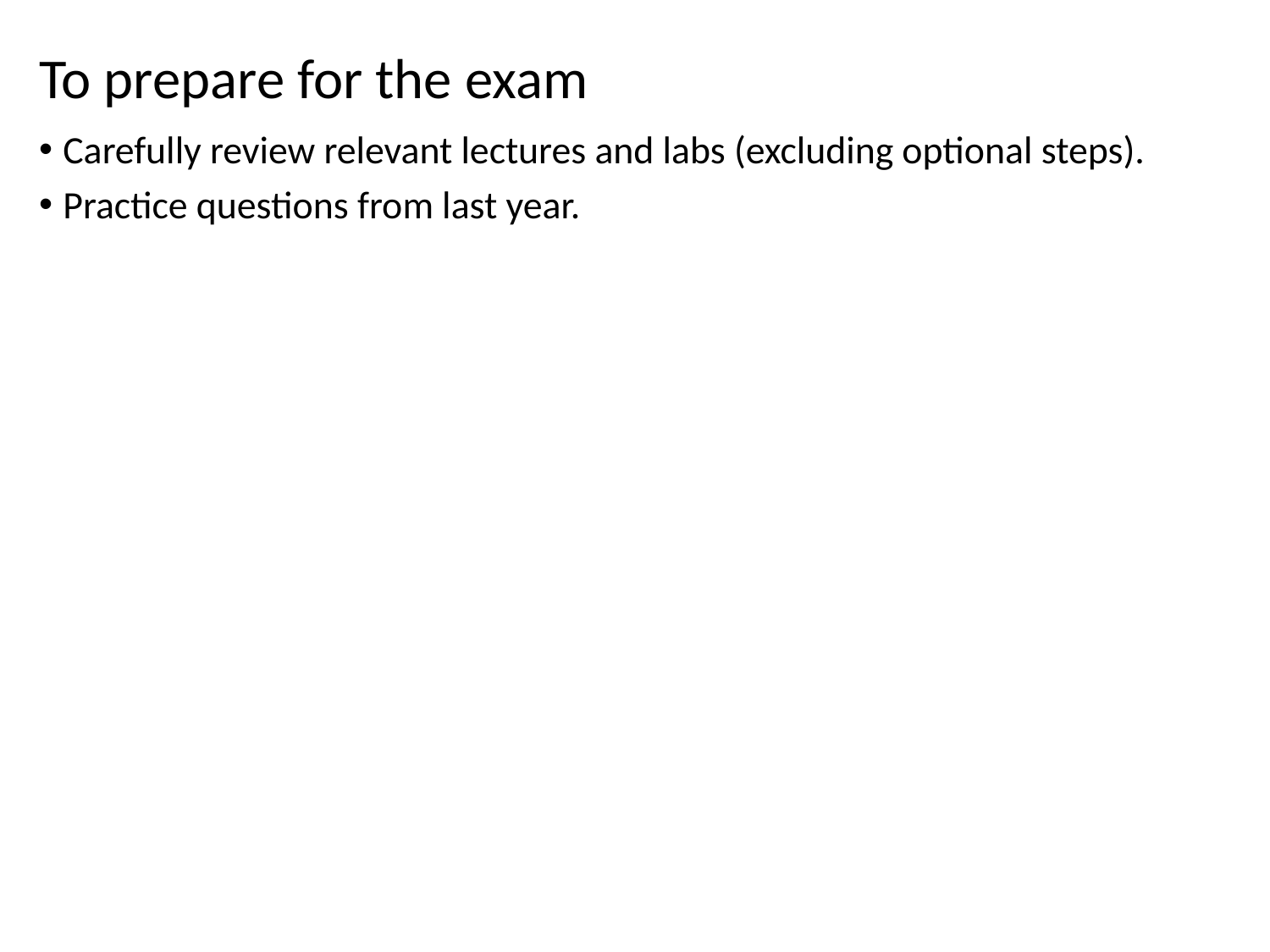

To prepare for the exam
Carefully review relevant lectures and labs (excluding optional steps).
Practice questions from last year.